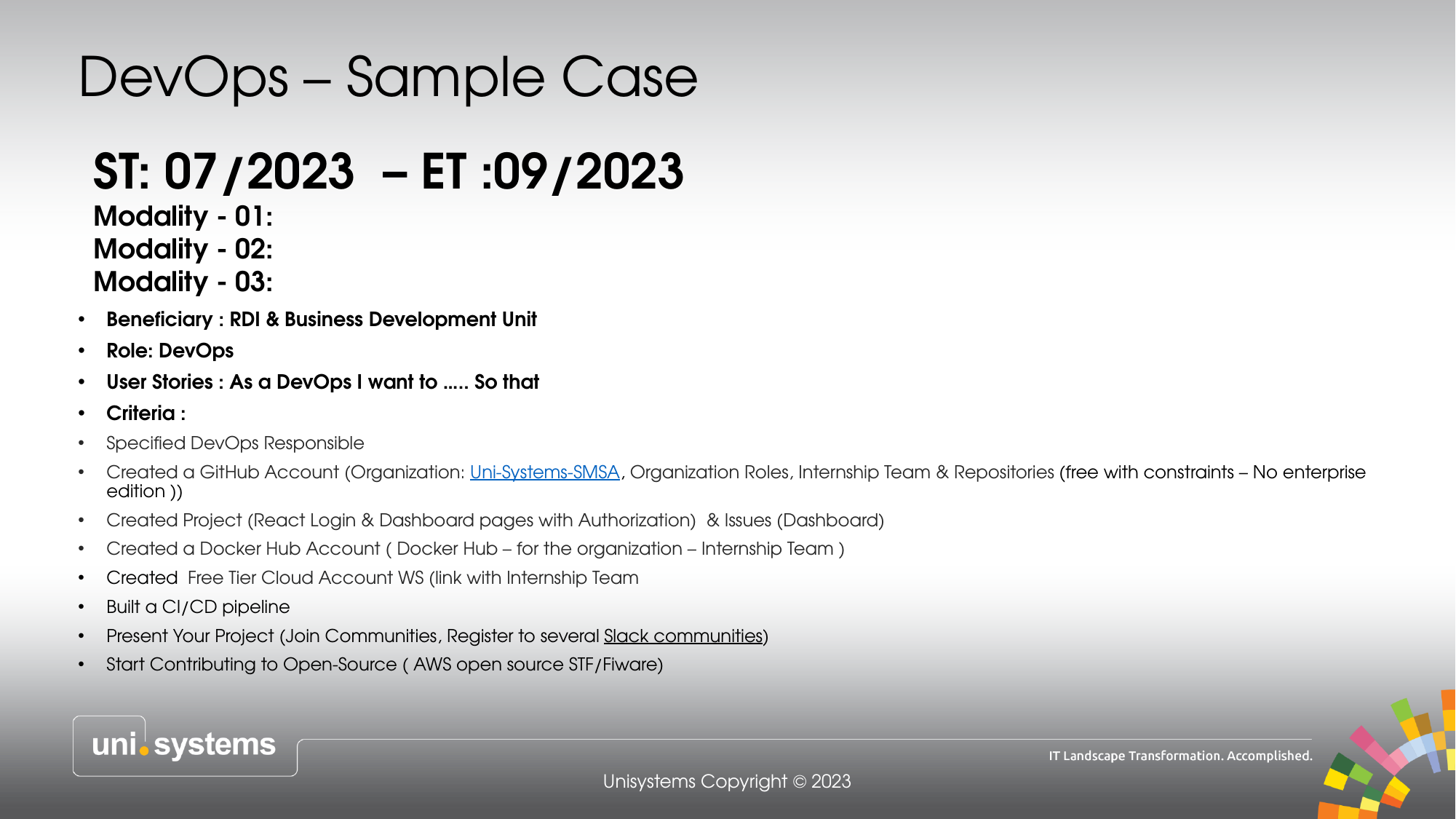

DevOps – Sample Case
ST: 07/2023  – ET :09/2023
Modality - 01:
Modality - 02:
Modality - 03:
Beneficiary : RDI & Business Development Unit
Role: DevOps
User Stories : As a DevOps I want to ….. So that
Criteria :
Specified DevOps Responsible
Created a GitHub Account (Organization: Uni-Systems-SMSA, Organization Roles, Internship Team & Repositories (free with constraints – No enterprise edition ))
Created Project (React Login & Dashboard pages with Authorization)  & Issues (Dashboard)
Created a Docker Hub Account ( Docker Hub – for the organization – Internship Team )
Created  Free Tier Cloud Account WS (link with Internship Team
Built a CI/CD pipeline
Present Your Project (Join Communities, Register to several Slack communities)
Start Contributing to Open-Source ( AWS open source STF/Fiware)

Unisystems Copyright © 2023